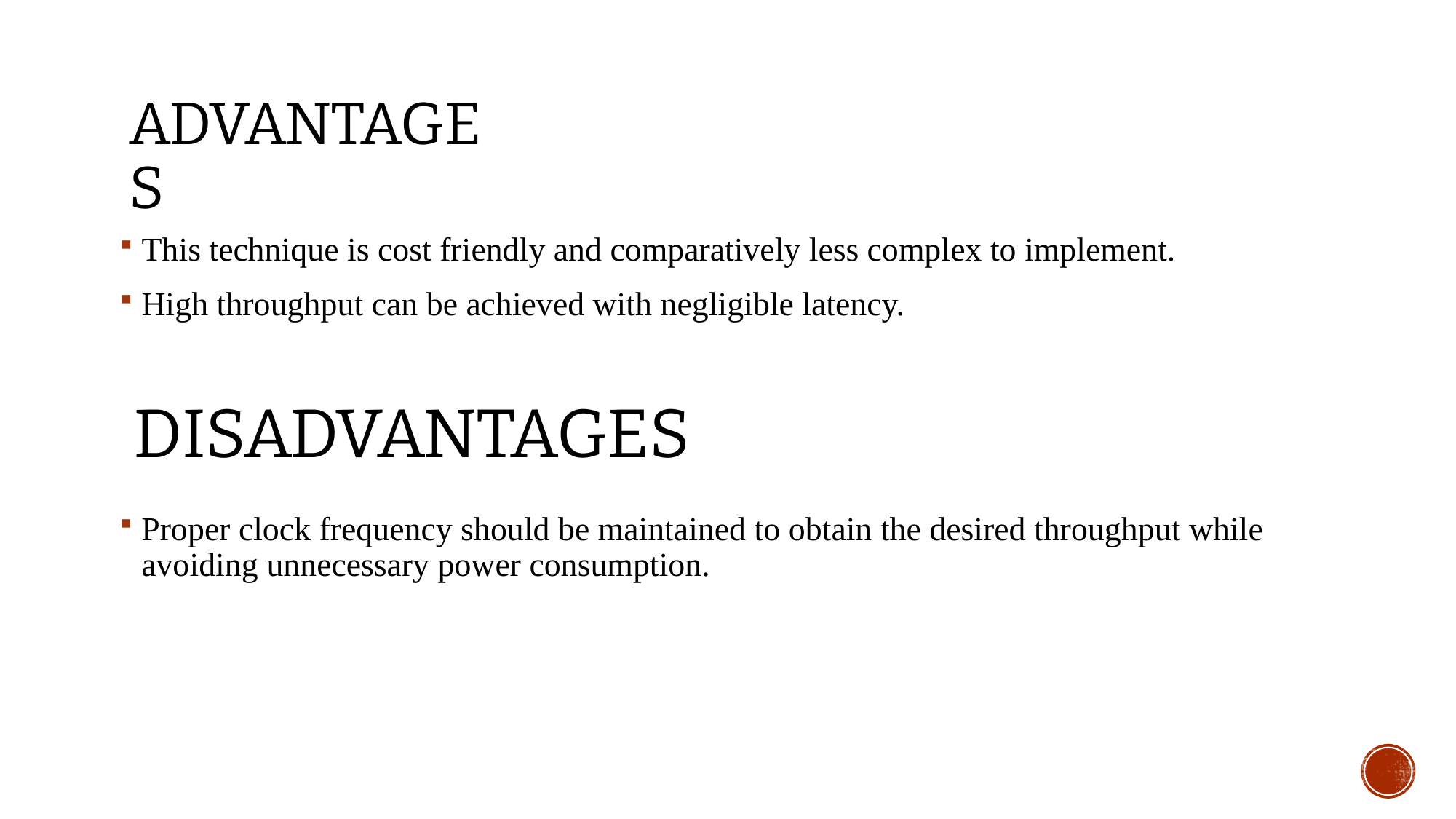

# Advantages
This technique is cost friendly and comparatively less complex to implement.
High throughput can be achieved with negligible latency.

Disadvantages
Proper clock frequency should be maintained to obtain the desired throughput while avoiding unnecessary power consumption.